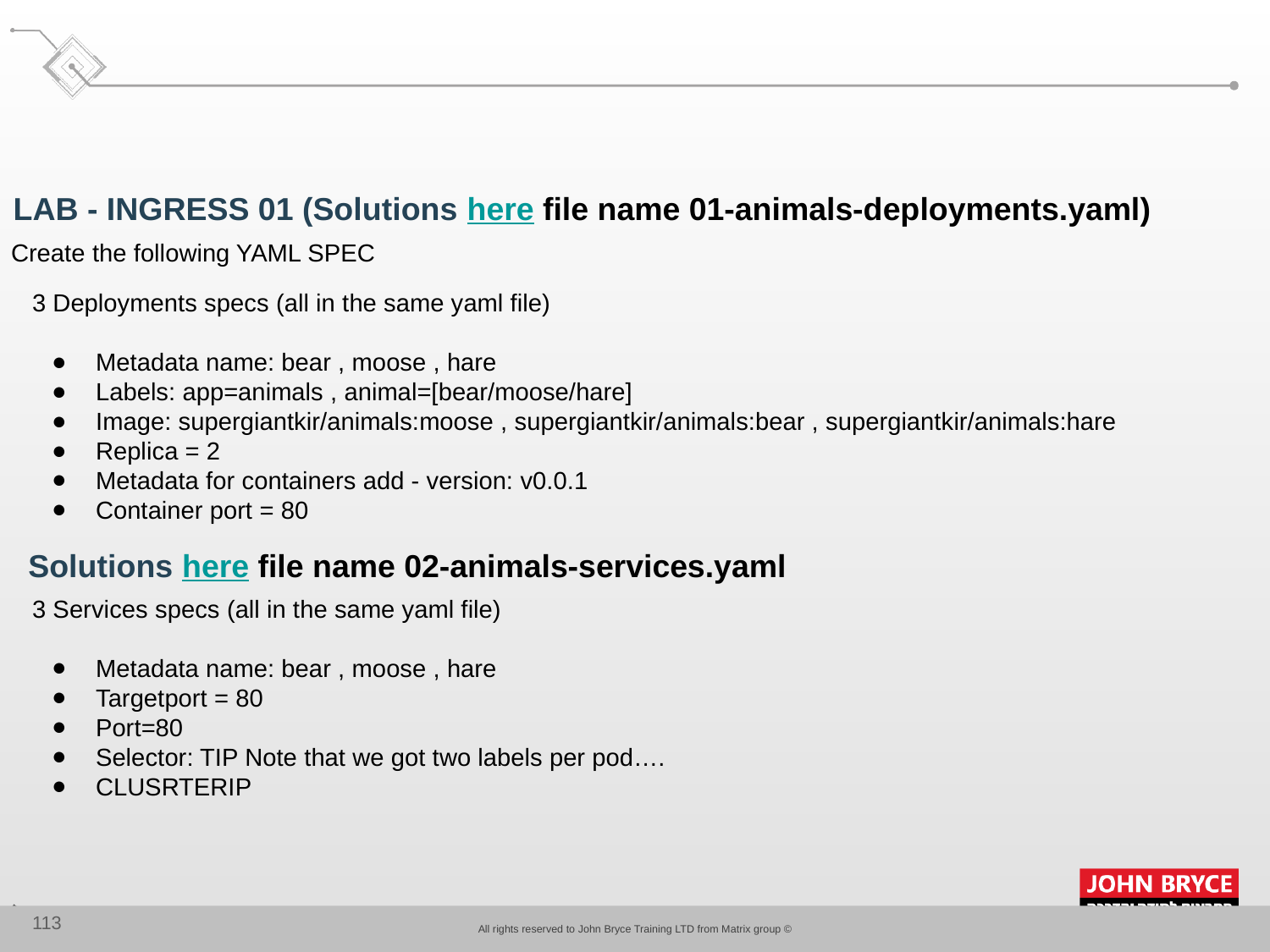

LAB - INGRESS 01 (Solutions here file name 01-animals-deployments.yaml)
Create the following YAML SPEC
3 Deployments specs (all in the same yaml file)
Metadata name: bear , moose , hare
Labels: app=animals , animal=[bear/moose/hare]
Image: supergiantkir/animals:moose , supergiantkir/animals:bear , supergiantkir/animals:hare
Replica = 2
Metadata for containers add - version: v0.0.1
Container port = 80
Solutions here file name 02-animals-services.yaml
3 Services specs (all in the same yaml file)
Metadata name: bear , moose , hare
Targetport = 80
Port=80
Selector: TIP Note that we got two labels per pod….
CLUSRTERIP